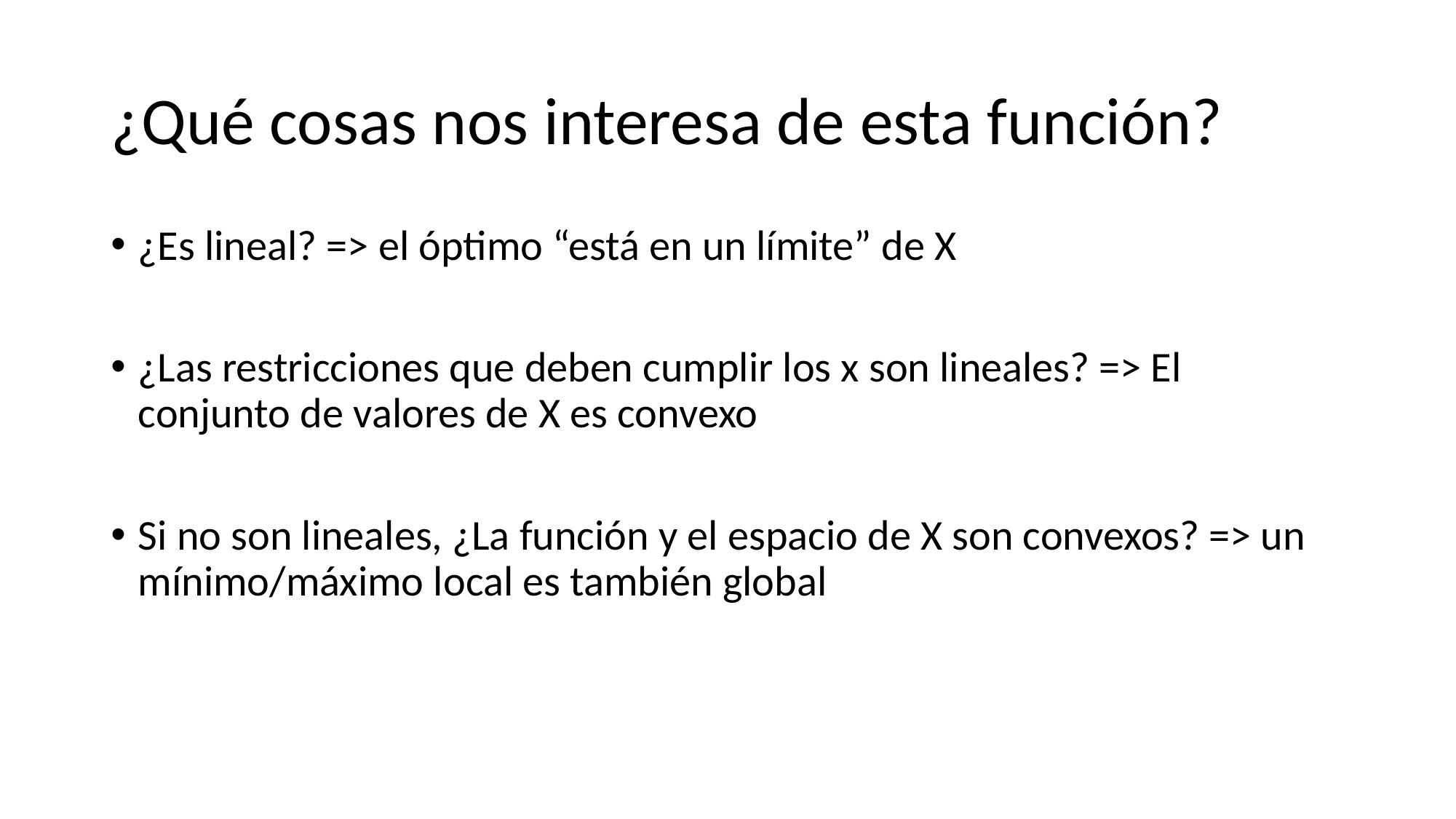

# ¿Qué cosas nos interesa de esta función?
¿Es lineal? => el óptimo “está en un límite” de X

¿Las restricciones que deben cumplir los x son lineales? => El conjunto de valores de X es convexo

Si no son lineales, ¿La función y el espacio de X son convexos? => un mínimo/máximo local es también global